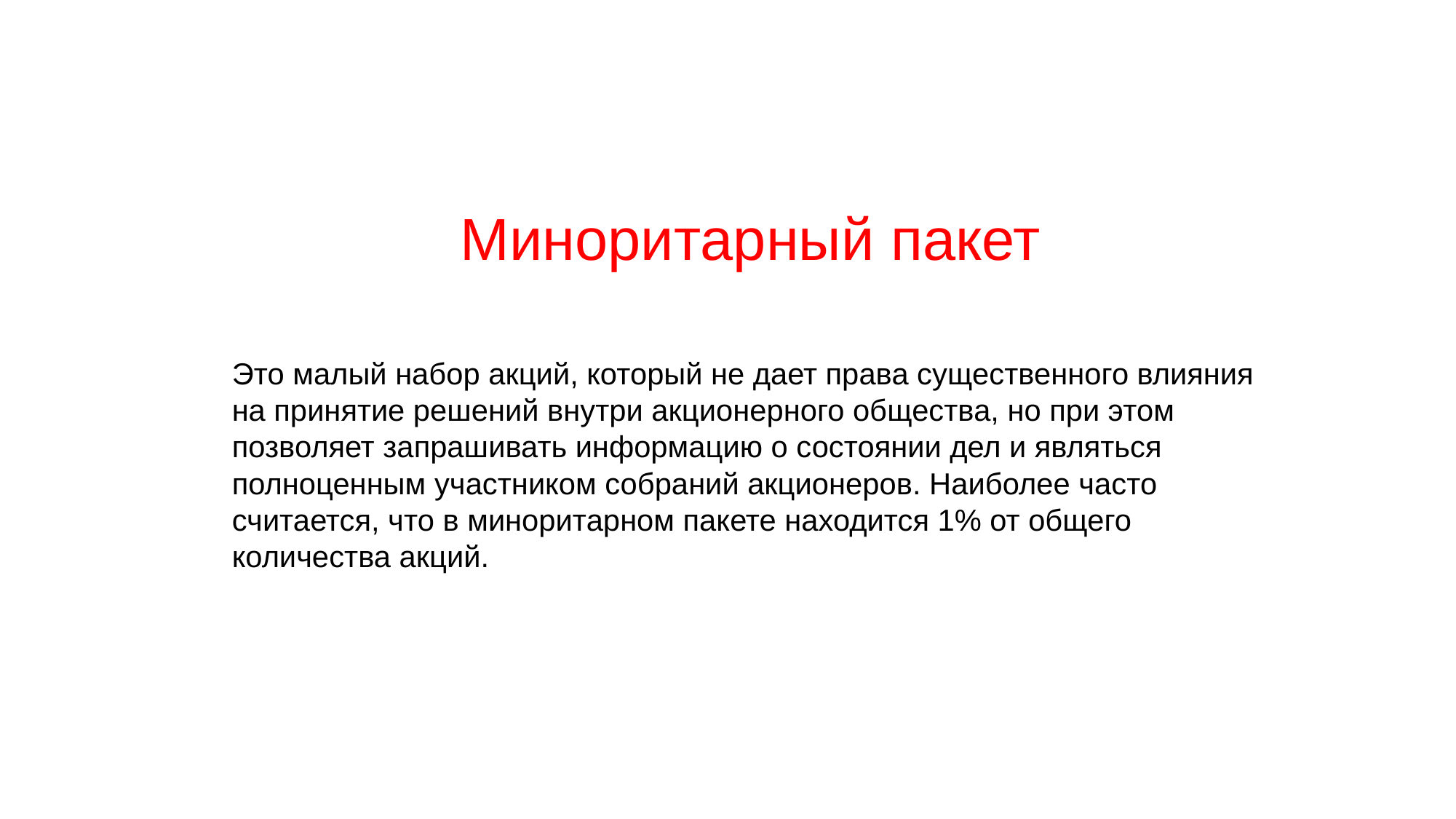

Миноритарный пакет
Это малый набор акций, который не дает права существенного влияния на принятие решений внутри акционерного общества, но при этом позволяет запрашивать информацию о состоянии дел и являться полноценным участником собраний акционеров. Наиболее часто считается, что в миноритарном пакете находится 1% от общего количества акций.
12